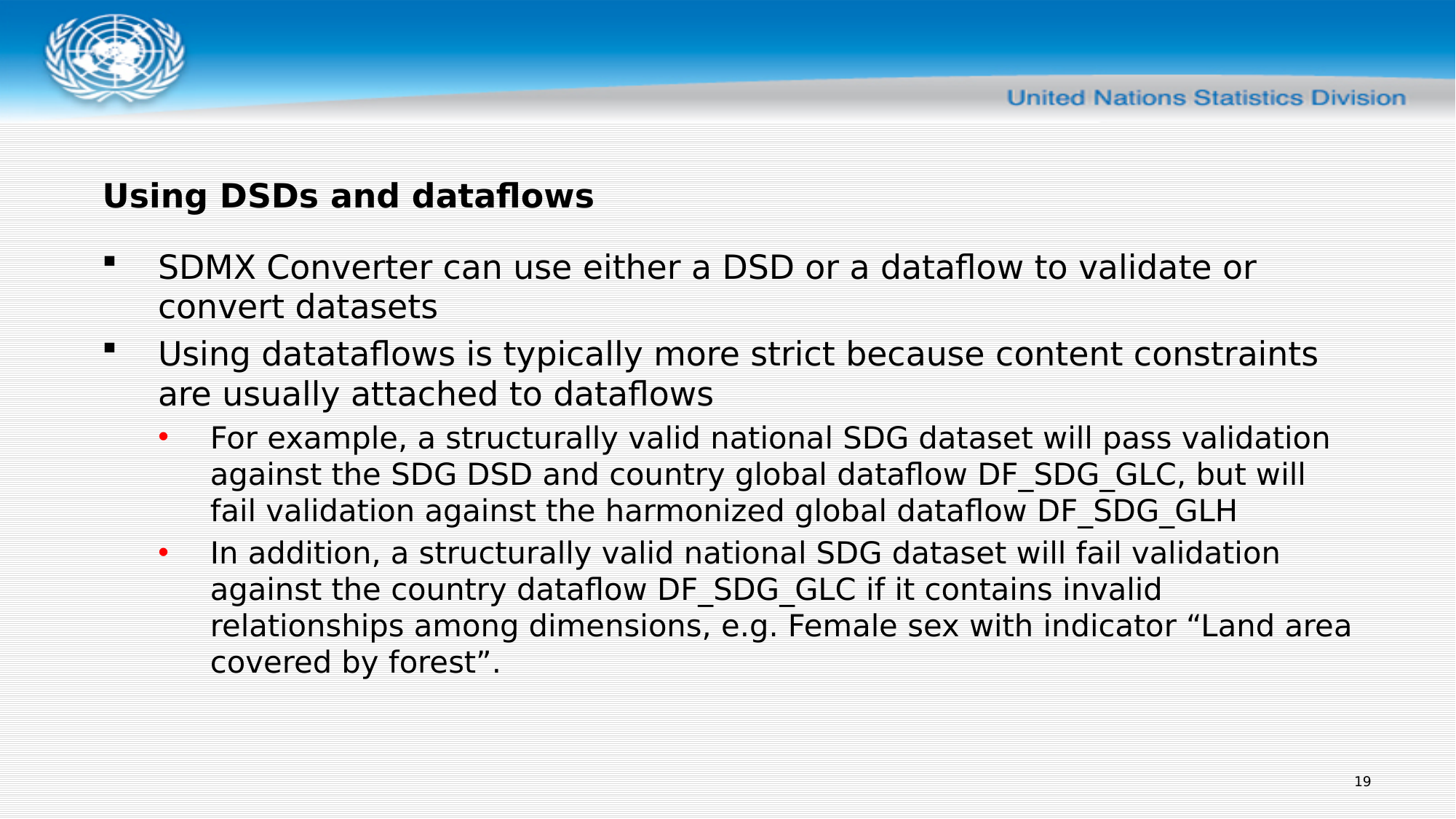

# Using DSDs and dataflows
SDMX Converter can use either a DSD or a dataflow to validate or convert datasets
Using datataflows is typically more strict because content constraints are usually attached to dataflows
For example, a structurally valid national SDG dataset will pass validation against the SDG DSD and country global dataflow DF_SDG_GLC, but will fail validation against the harmonized global dataflow DF_SDG_GLH
In addition, a structurally valid national SDG dataset will fail validation against the country dataflow DF_SDG_GLC if it contains invalid relationships among dimensions, e.g. Female sex with indicator “Land area covered by forest”.
19